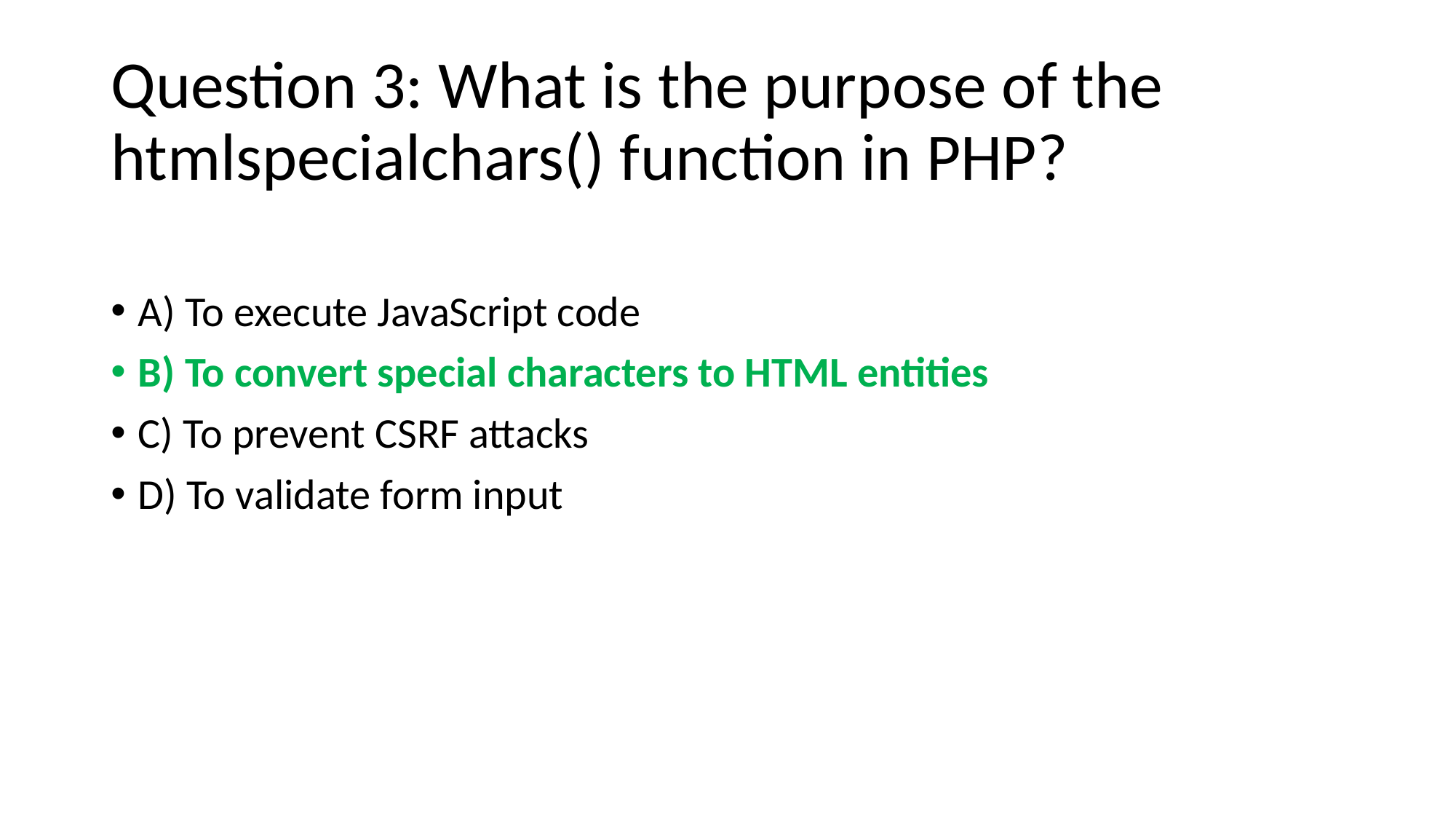

# Question 3: What is the purpose of the htmlspecialchars() function in PHP?

A) To execute JavaScript code
B) To convert special characters to HTML entities
C) To prevent CSRF attacks
D) To validate form input